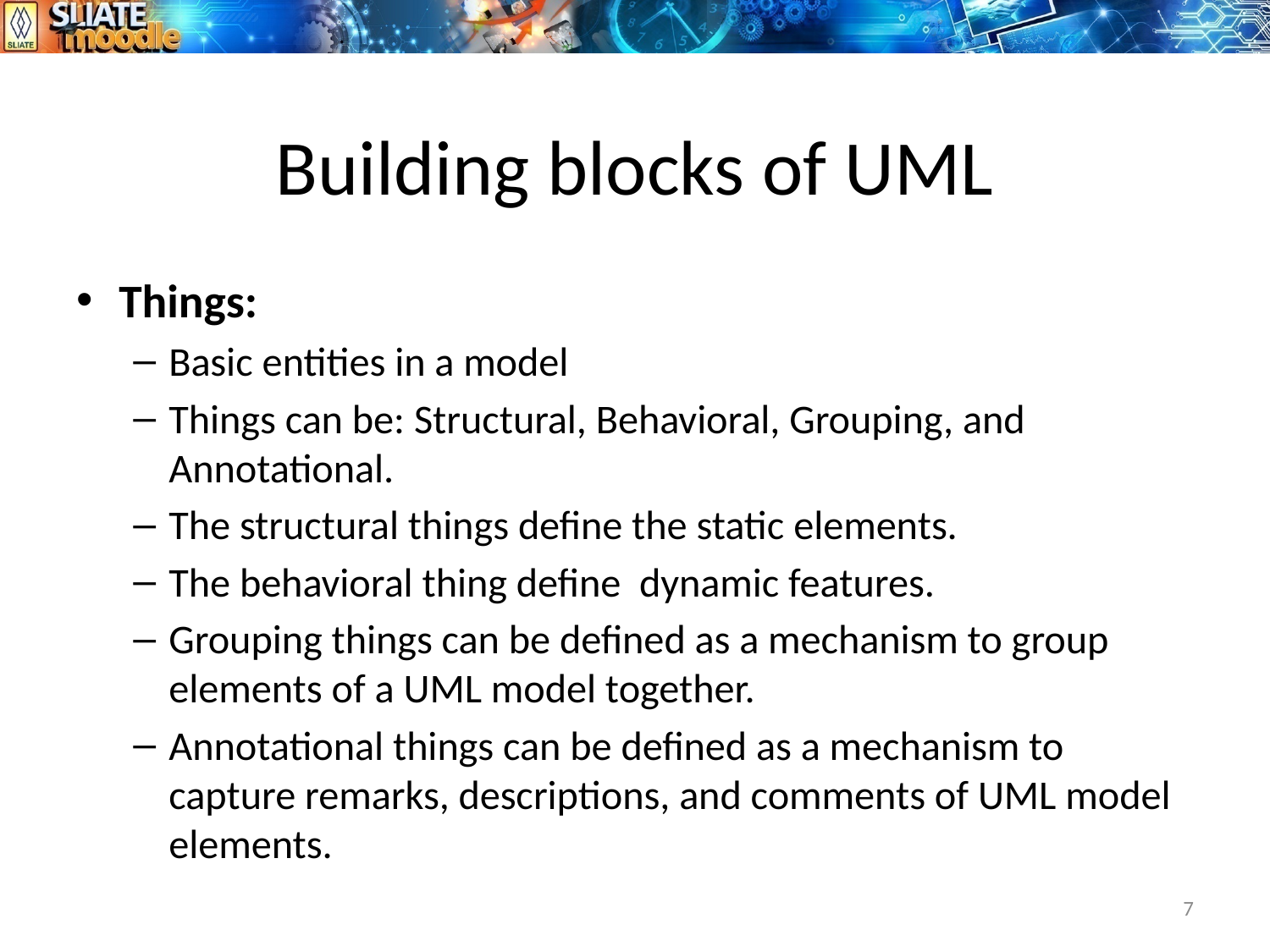

# Building blocks of UML
Things:
Basic entities in a model
Things can be: Structural, Behavioral, Grouping, and Annotational.
The structural things define the static elements.
The behavioral thing define  dynamic features.
Grouping things can be defined as a mechanism to group elements of a UML model together.
Annotational things can be defined as a mechanism to capture remarks, descriptions, and comments of UML model elements.
7